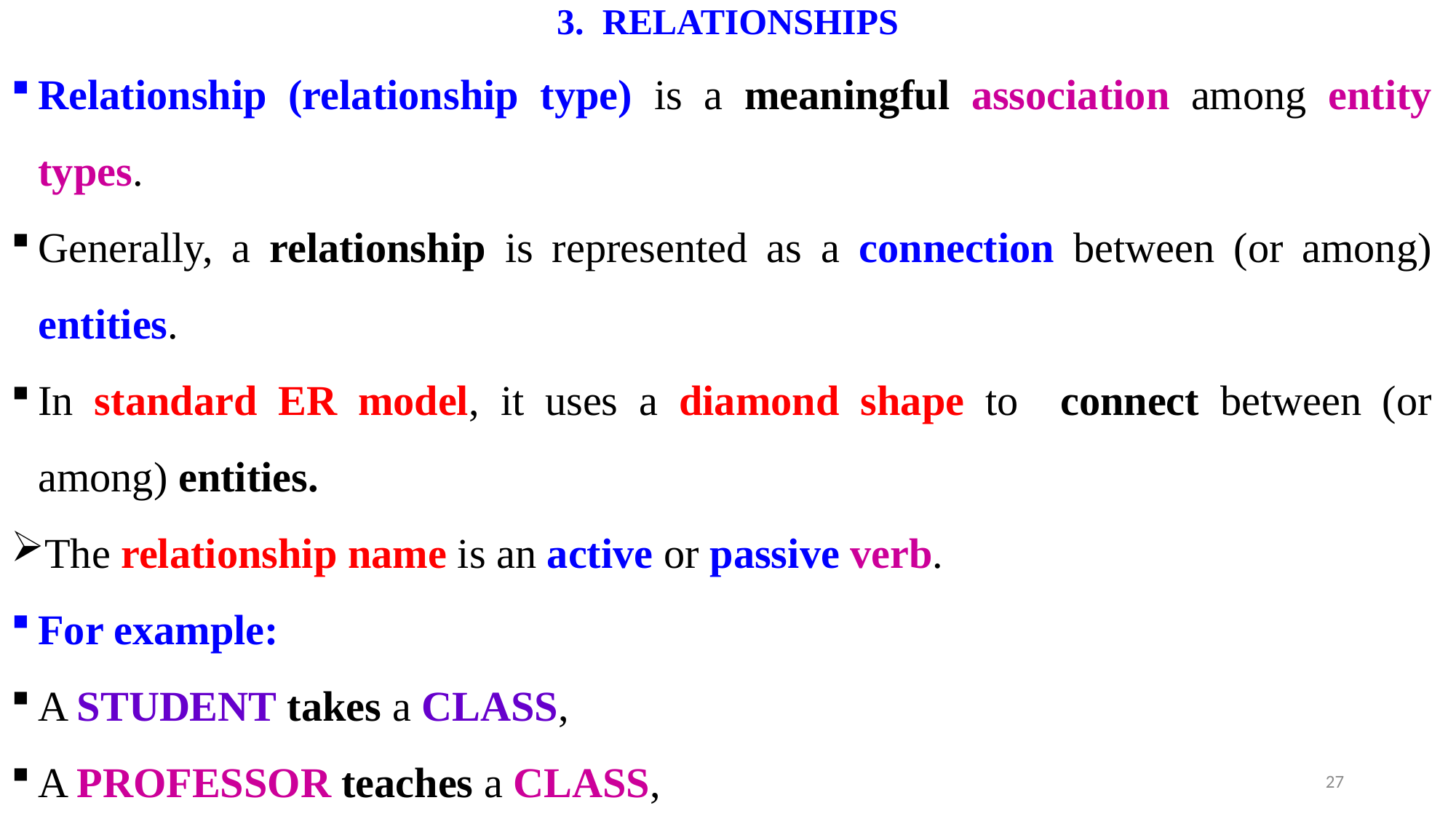

# 3.  RELATIONSHIPS
Relationship (relationship type) is a meaningful association among entity types.
Generally, a relationship is represented as a connection between (or among) entities.
In standard ER model, it uses a diamond shape to  connect between (or among) entities.
The relationship name is an active or passive verb.
For example:
A STUDENT takes a CLASS,
A PROFESSOR teaches a CLASS,
27